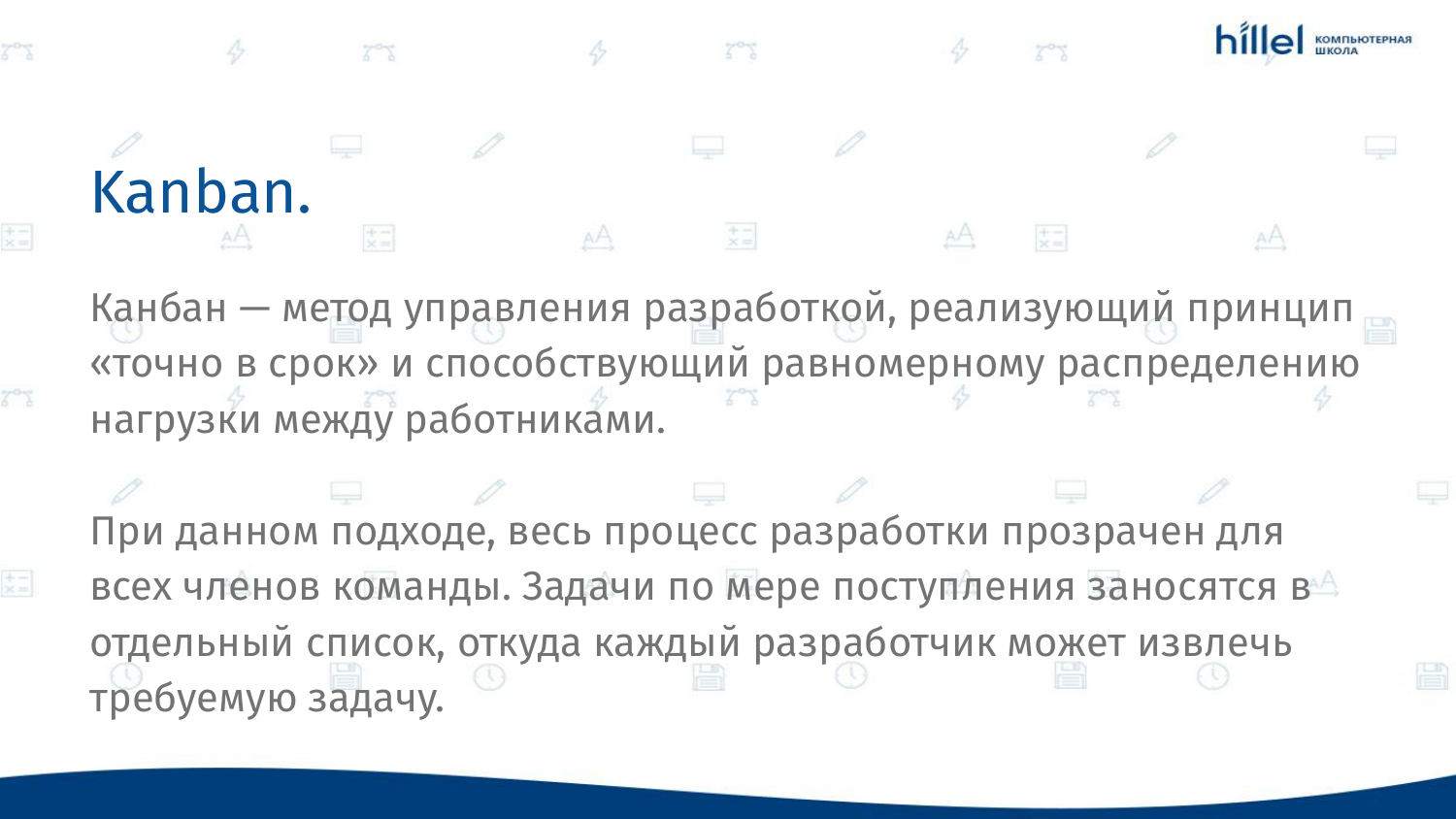

Kanban.
Канбан — метод управления разработкой, реализующий принцип «точно в срок» и способствующий равномерному распределению нагрузки между работниками.

При данном подходе, весь процесс разработки прозрачен для всех членов команды. Задачи по мере поступления заносятся в отдельный список, откуда каждый разработчик может извлечь требуемую задачу.